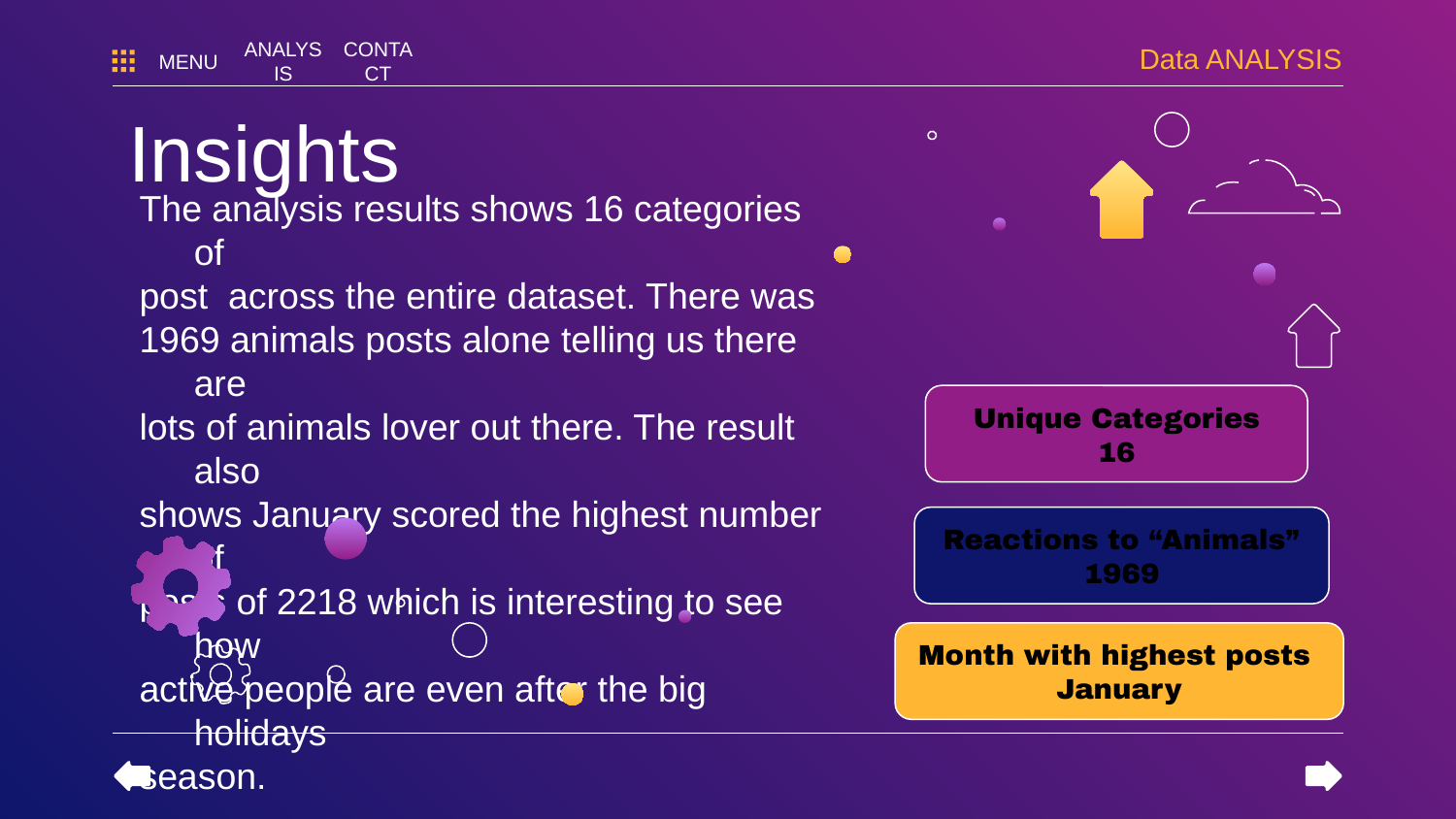

Data ANALYSIS
MENU
ANALYSIS
CONTACT

Insights

The analysis results shows 16 categories of
post  across the entire dataset. There was
1969 animals posts alone telling us there are
lots of animals lover out there. The result also
shows January scored the highest number of
posts of 2218 which is interesting to see how
active people are even after the big  holidays
season.

Unique Categories
16
Reactions to “Animals”
1969

Month with highest posts
January